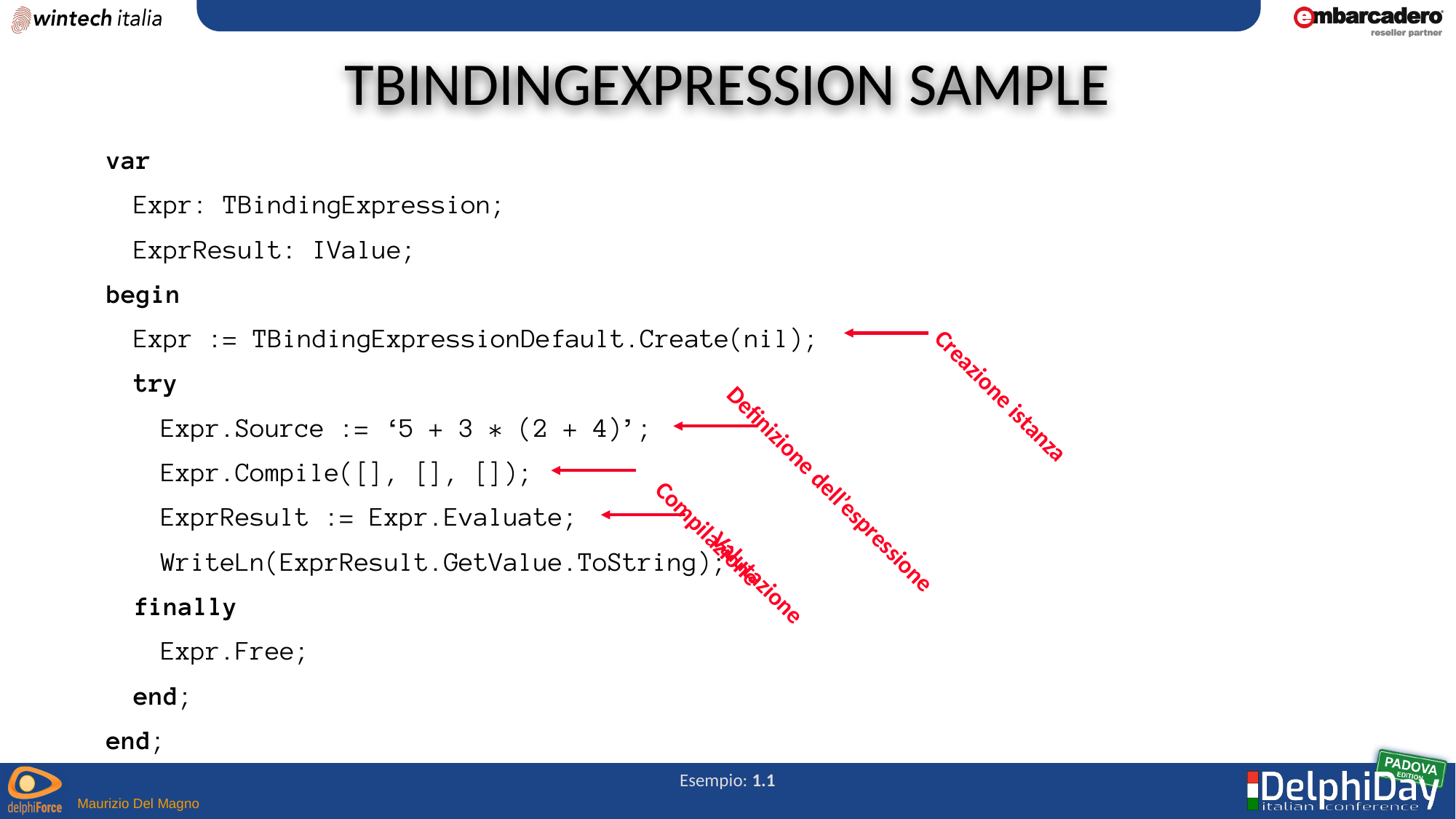

# TBindingExpression sample
var
Expr: TBindingExpression;
ExprResult: IValue;
begin
Expr := TBindingExpressionDefault.Create(nil);
try
Expr.Source := ‘5 + 3 * (2 + 4)’;
Expr.Compile([], [], []);
ExprResult := Expr.Evaluate;
WriteLn(ExprResult.GetValue.ToString);
finally
Expr.Free;
end;
end;
Creazione istanza

Definizione dell’espressione

Compilazione

Valutazione

Esempio: 1.1